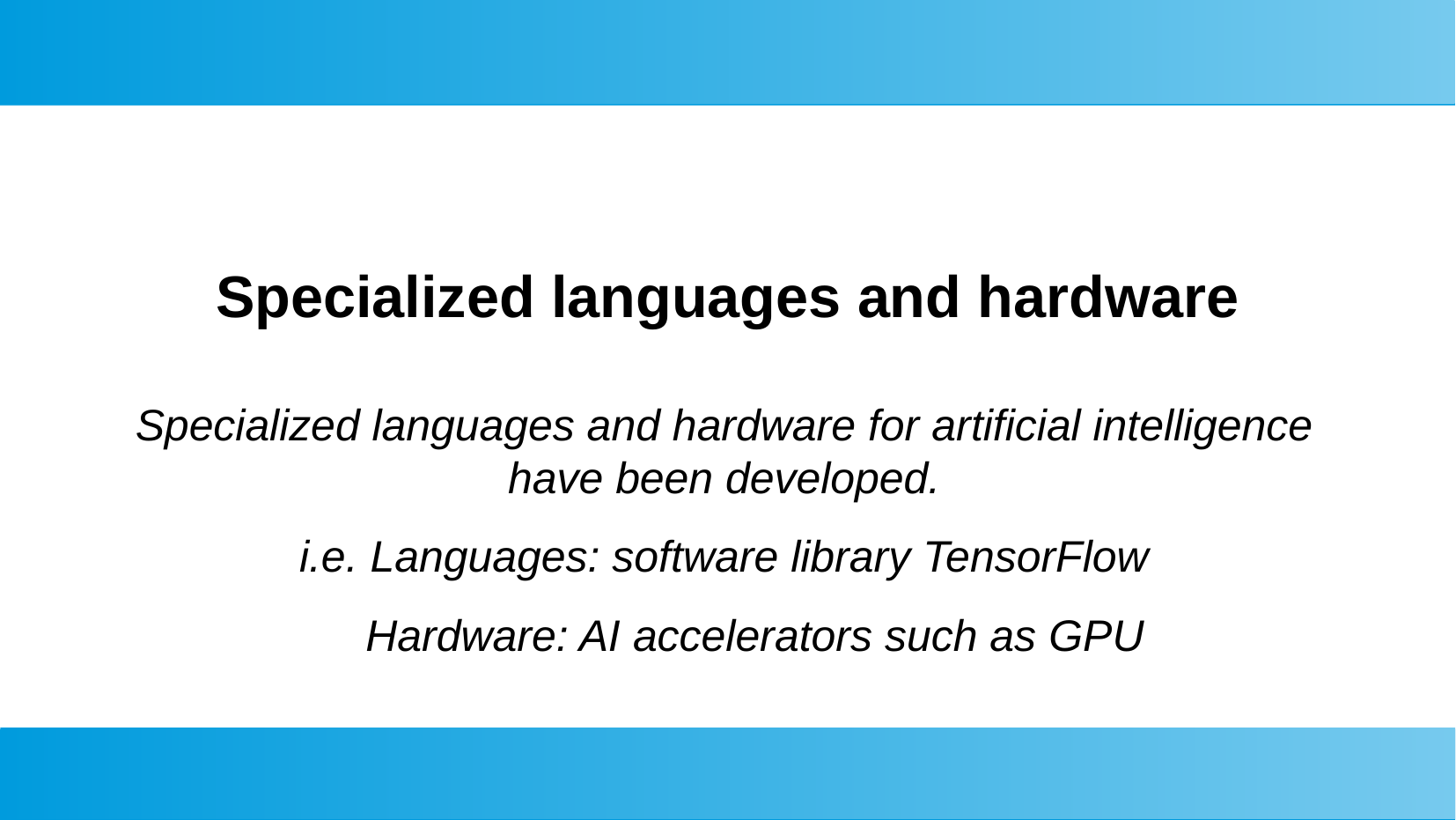

#
Specialized languages and hardware
Specialized languages and hardware for artificial intelligence have been developed.
i.e. Languages: software library TensorFlow
     Hardware: AI accelerators such as GPU